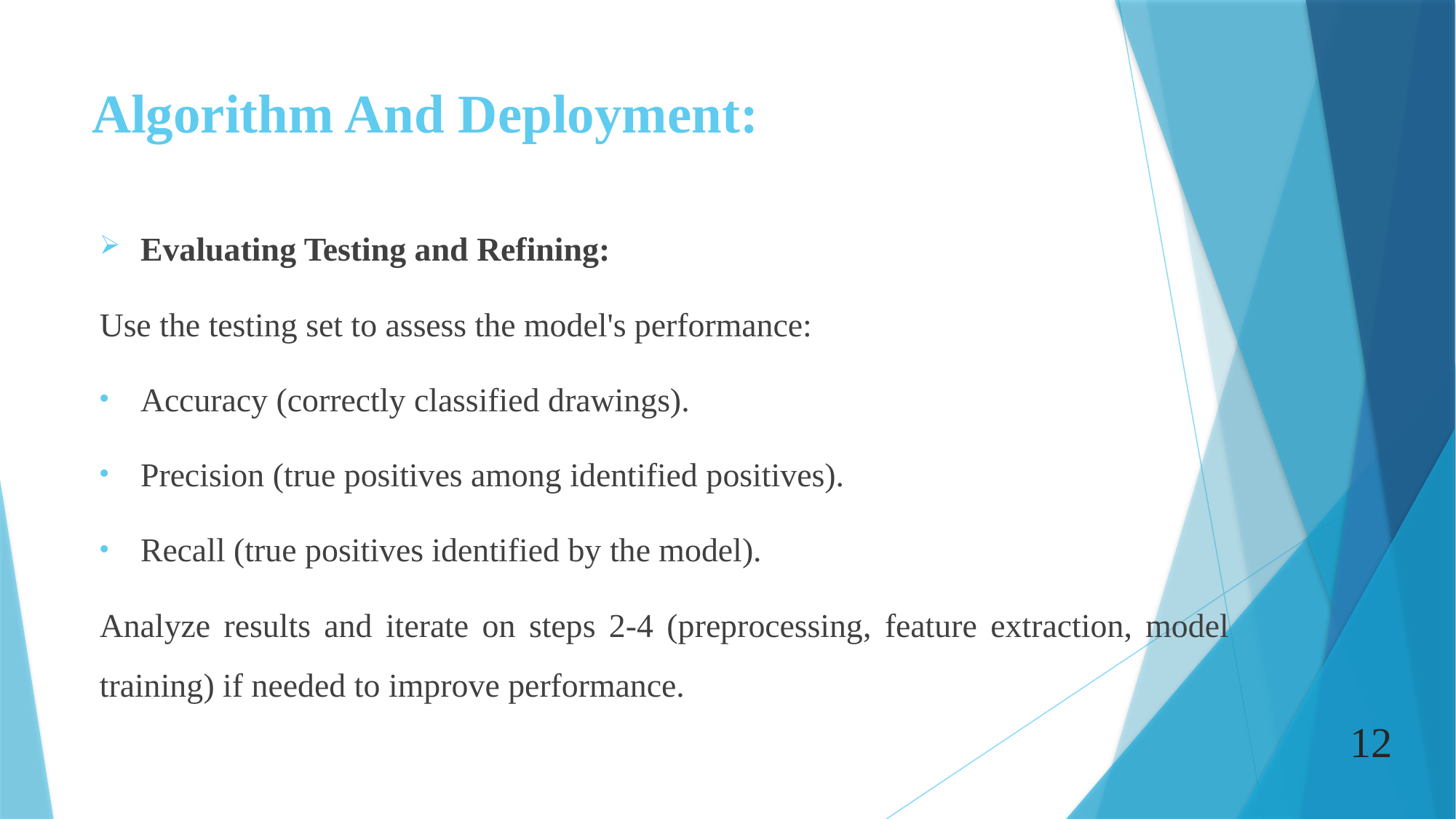

# Algorithm And Deployment:
Evaluating Testing and Refining:
Use the testing set to assess the model's performance:
Accuracy (correctly classified drawings).
Precision (true positives among identified positives).
Recall (true positives identified by the model).
Analyze results and iterate on steps 2-4 (preprocessing, feature extraction, model training) if needed to improve performance.

12